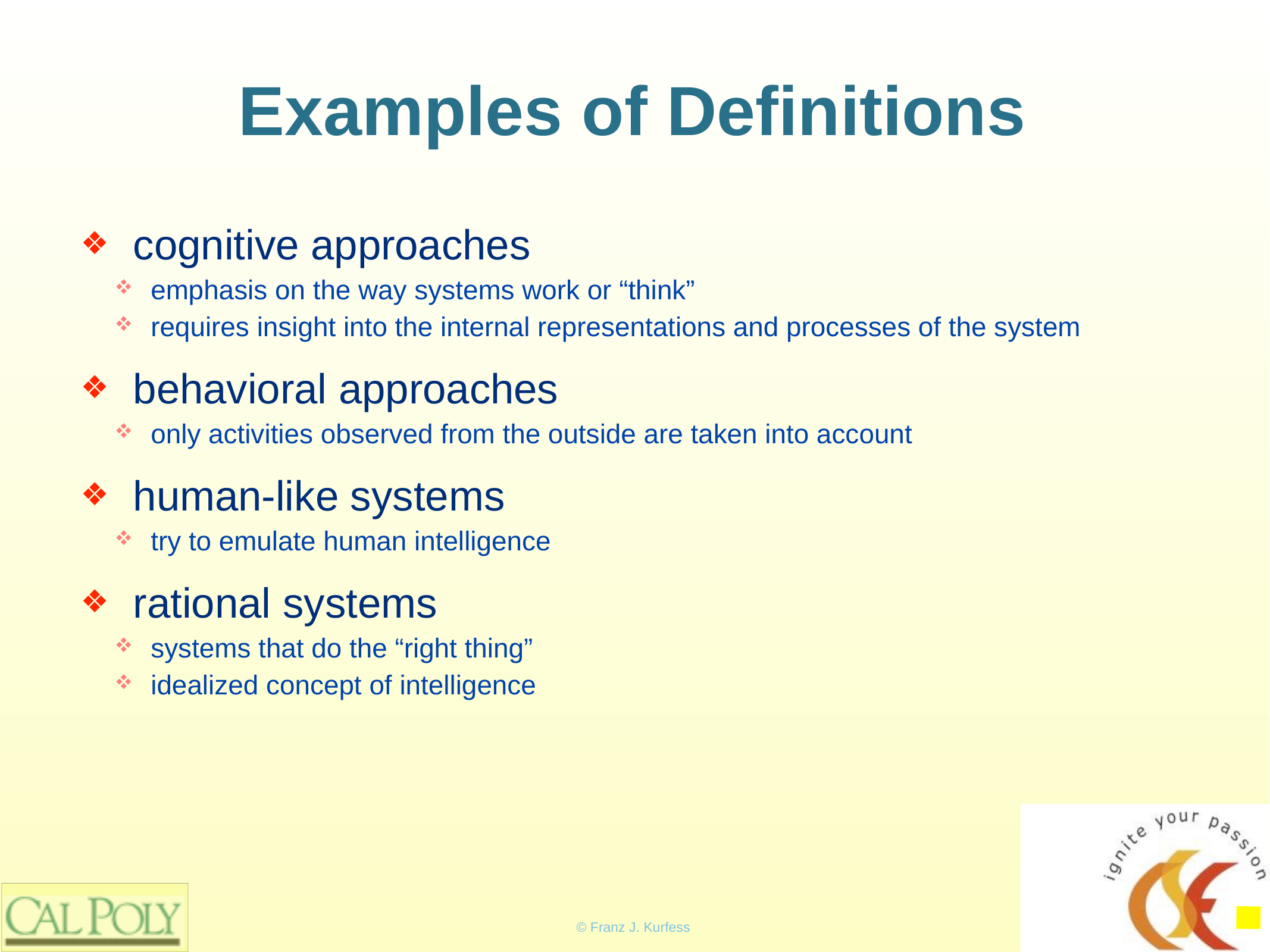

# Examples of Definitions
cognitive approaches
emphasis on the way systems work or “think”
requires insight into the internal representations and processes of the system
behavioral approaches
only activities observed from the outside are taken into account
human-like systems
try to emulate human intelligence
rational systems
systems that do the “right thing”
idealized concept of intelligence
31